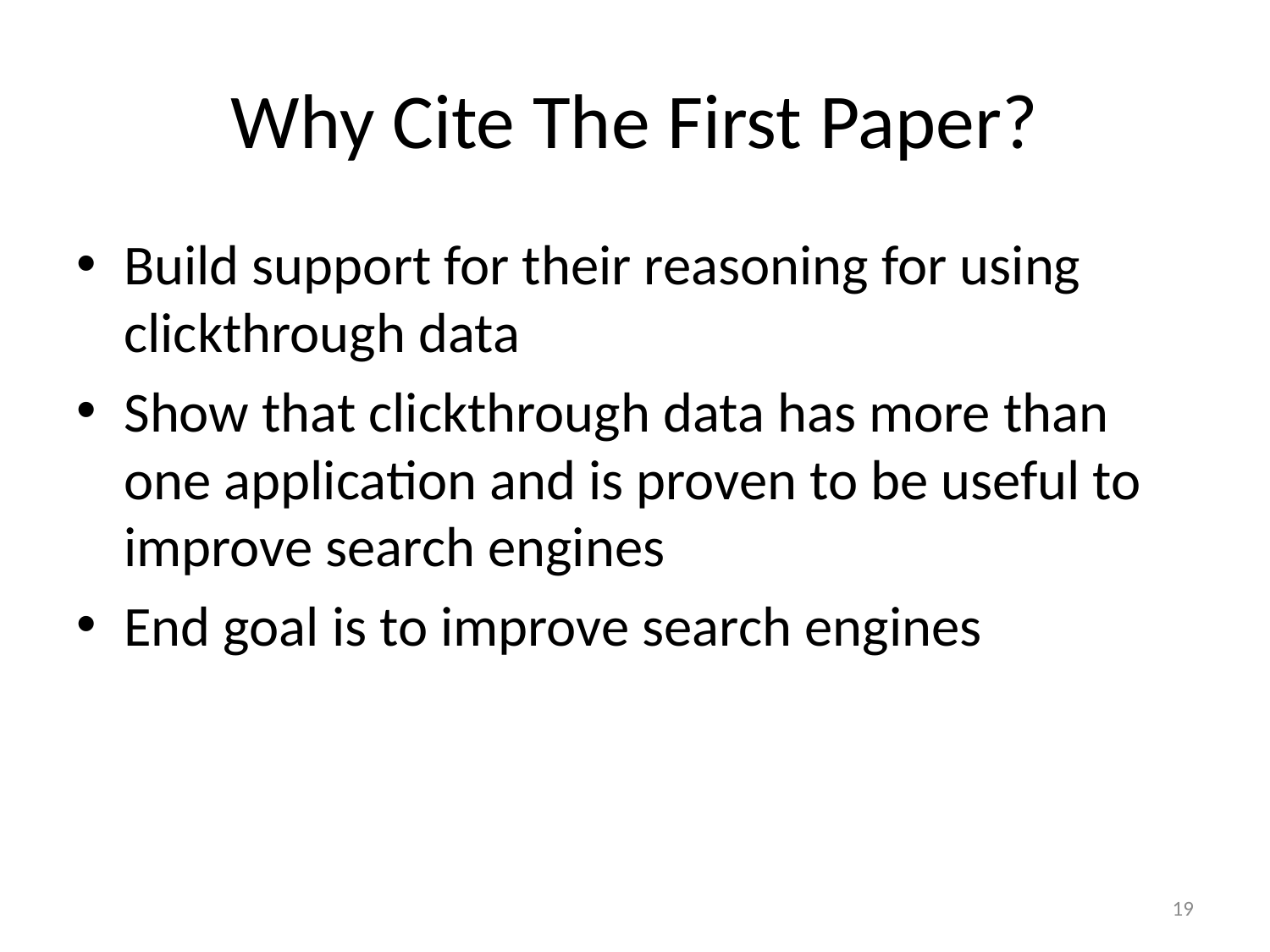

# Why Cite The First Paper?
Build support for their reasoning for using clickthrough data
Show that clickthrough data has more than one application and is proven to be useful to improve search engines
End goal is to improve search engines

19